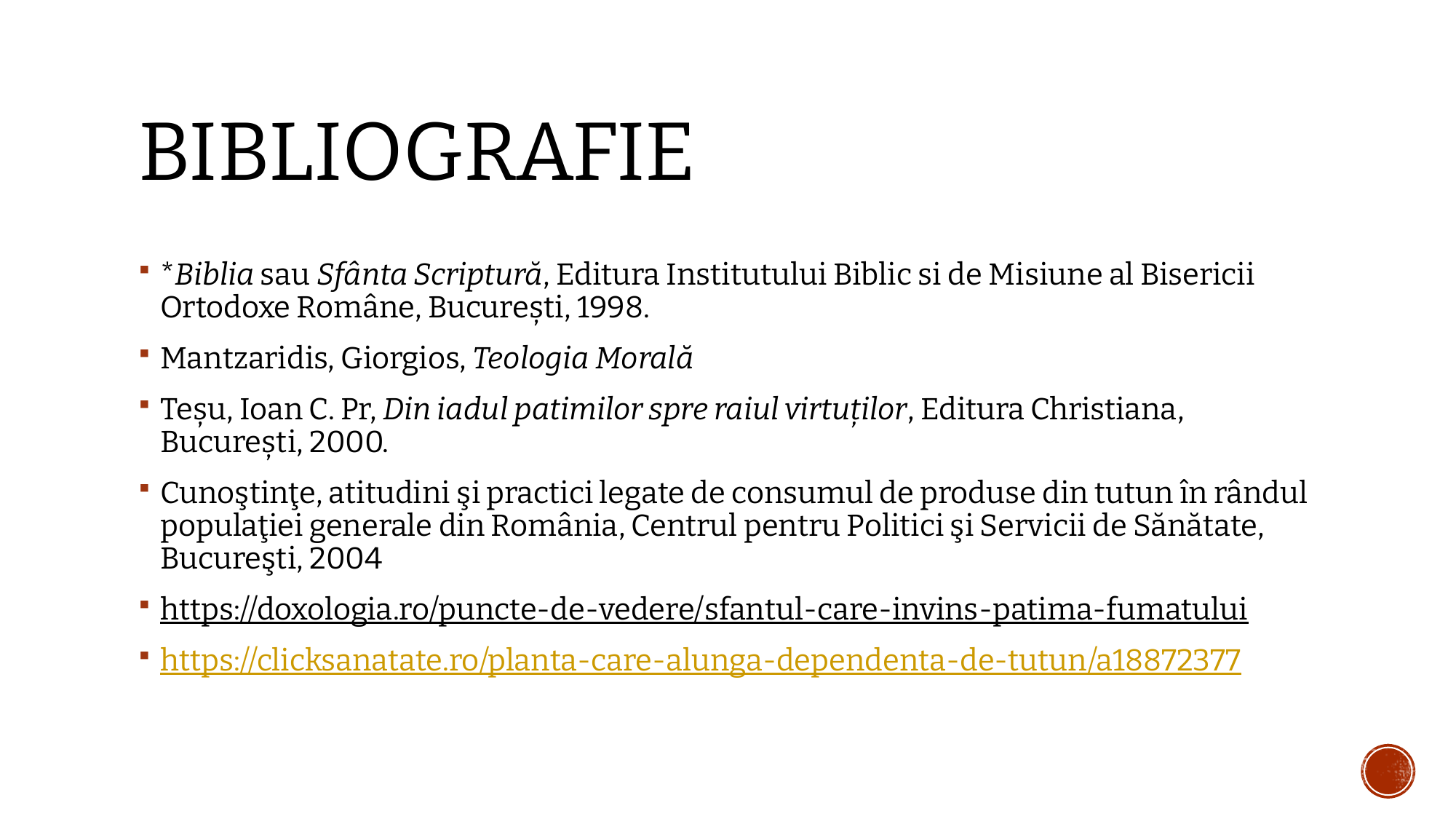

# bibliografie
*Biblia sau Sfânta Scriptură, Editura Institutului Biblic si de Misiune al Bisericii Ortodoxe Române, București, 1998.
Mantzaridis, Giorgios, Teologia Morală
Teșu, Ioan C. Pr, Din iadul patimilor spre raiul virtuților, Editura Christiana, București, 2000.
Cunoştinţe, atitudini şi practici legate de consumul de produse din tutun în rândul populaţiei generale din România, Centrul pentru Politici şi Servicii de Sănătate, Bucureşti, 2004
https://doxologia.ro/puncte-de-vedere/sfantul-care-invins-patima-fumatului
https://clicksanatate.ro/planta-care-alunga-dependenta-de-tutun/a18872377